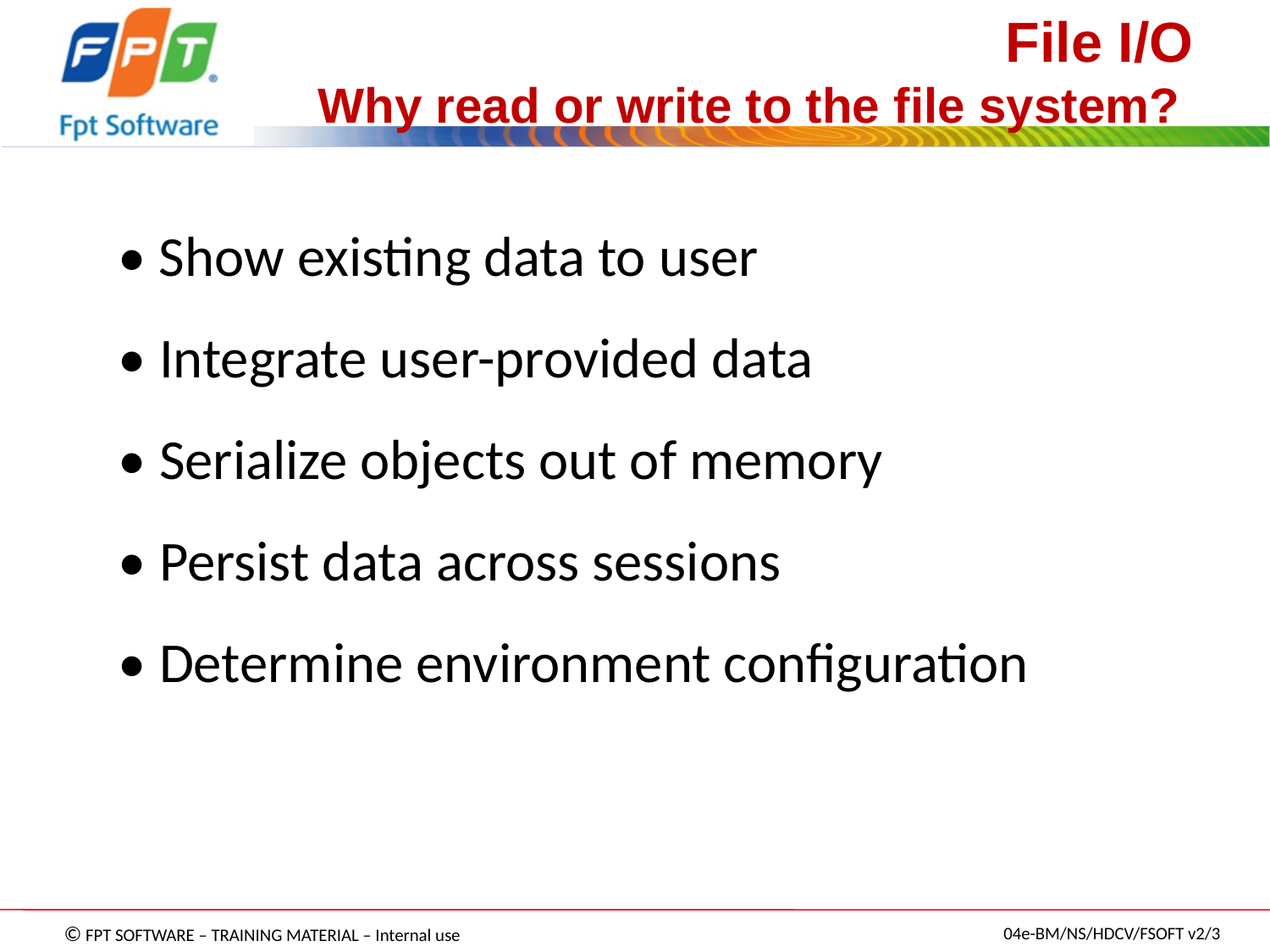

File I/O
Why read or write to the file system?
• Show existing data to user
• Integrate user-provided data
• Serialize objects out of memory
• Persist data across sessions
• Determine environment configuration